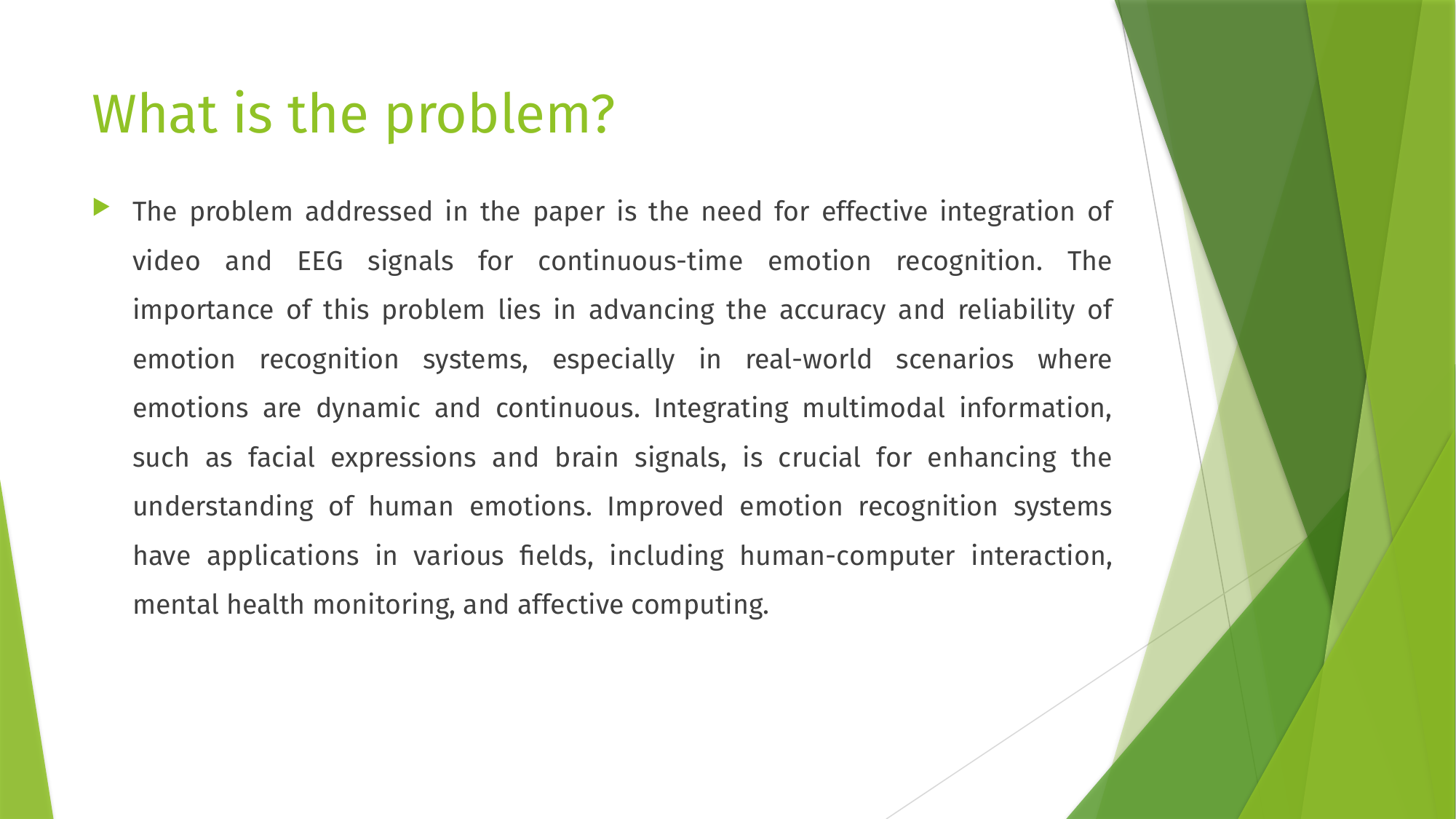

# What is the problem?
The problem addressed in the paper is the need for effective integration of video and EEG signals for continuous-time emotion recognition. The importance of this problem lies in advancing the accuracy and reliability of emotion recognition systems, especially in real-world scenarios where emotions are dynamic and continuous. Integrating multimodal information, such as facial expressions and brain signals, is crucial for enhancing the understanding of human emotions. Improved emotion recognition systems have applications in various fields, including human-computer interaction, mental health monitoring, and affective computing.